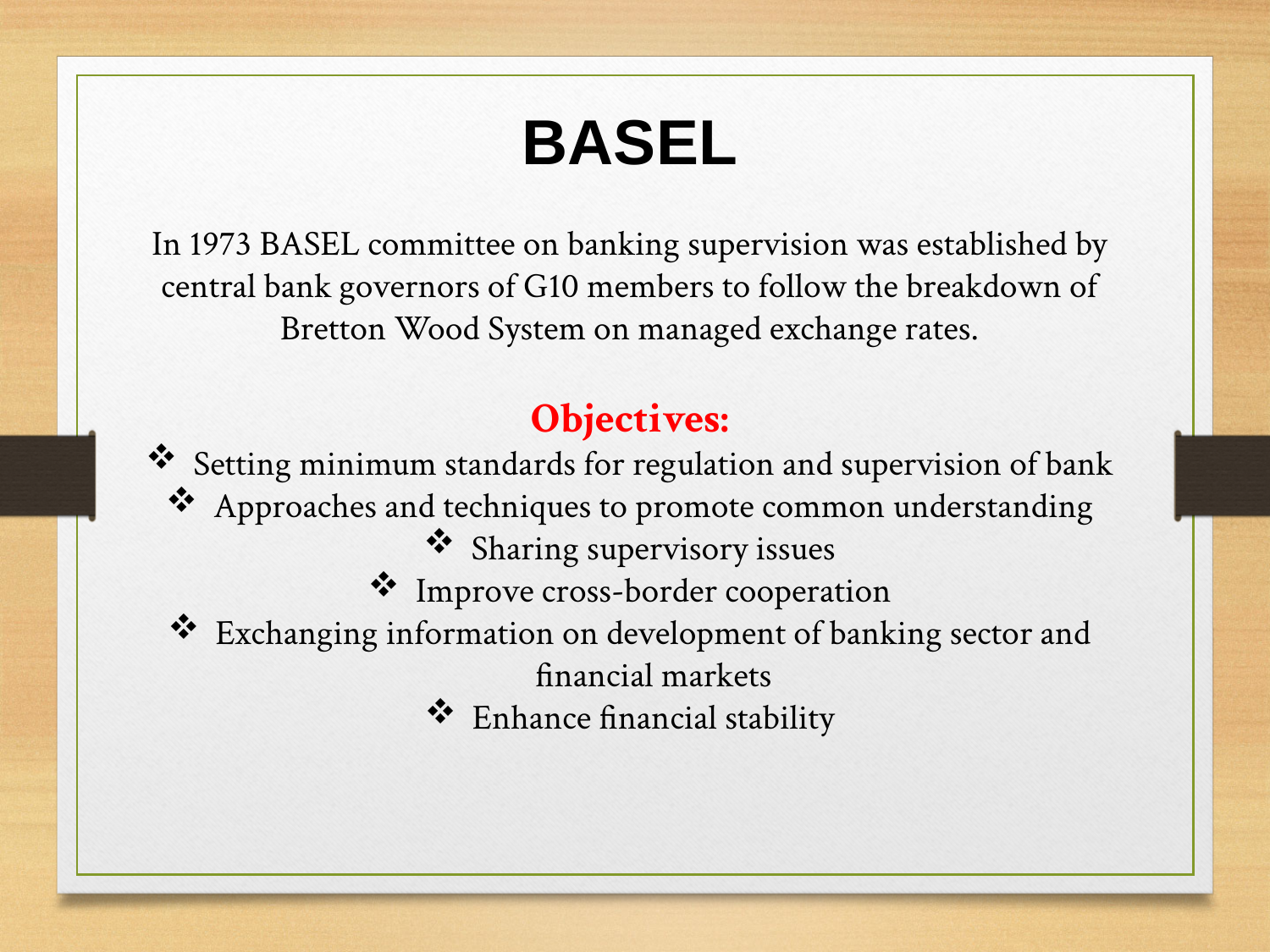

BASEL

In 1973 BASEL committee on banking supervision was established by central bank governors of G10 members to follow the breakdown of Bretton Wood System on managed exchange rates.

Objectives:
Setting minimum standards for regulation and supervision of bank
Approaches and techniques to promote common understanding
Sharing supervisory issues
Improve cross-border cooperation
Exchanging information on development of banking sector and financial markets
Enhance financial stability